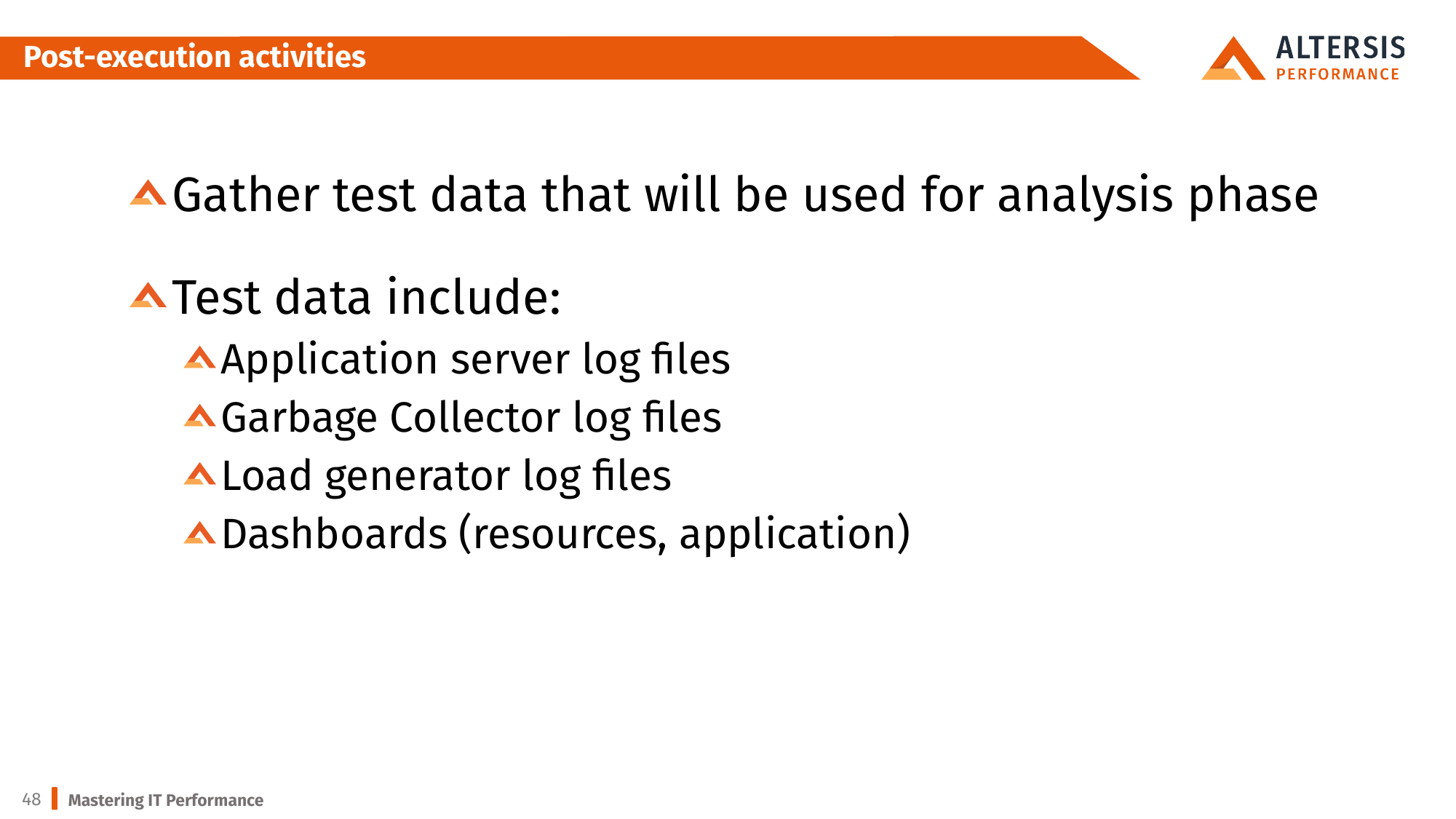

# Post-execution activities
Gather test data that will be used for analysis phase
Test data include:
Application server log files
Garbage Collector log files
Load generator log files
Dashboards (resources, application)
Mastering IT Performance